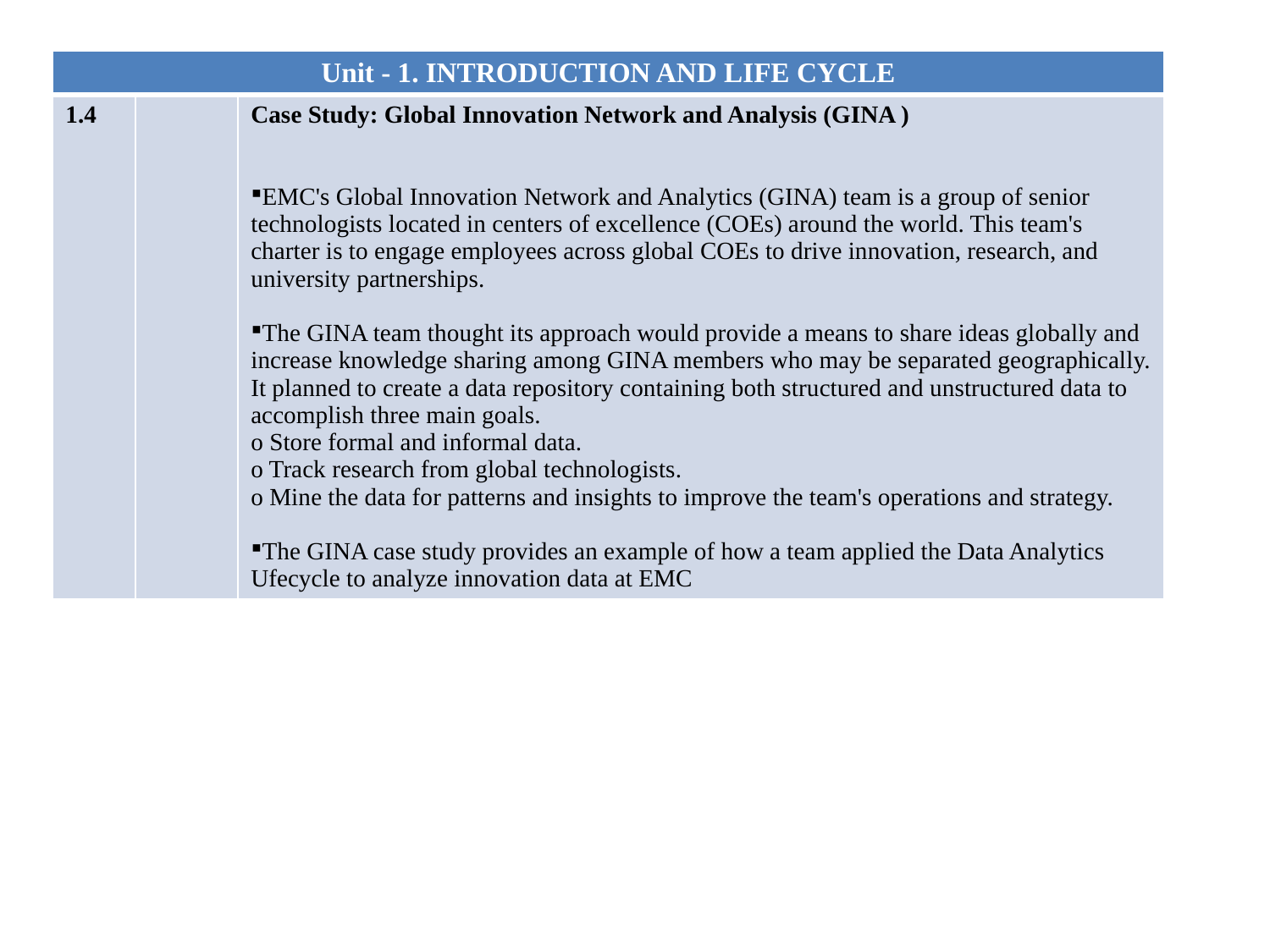

| Unit - 1. INTRODUCTION AND LIFE CYCLE |  |  |
| --- | --- | --- |
| 1.4 |  | Case Study: Global Innovation Network and Analysis (GINA ) EMC's Global Innovation Network and Analytics (GINA) team is a group of senior technologists located in centers of excellence (COEs) around the world. This team's charter is to engage employees across global COEs to drive innovation, research, and university partnerships. The GINA team thought its approach would provide a means to share ideas globally and increase knowledge sharing among GINA members who may be separated geographically. It planned to create a data repository containing both structured and unstructured data to accomplish three main goals. o Store formal and informal data. o Track research from global technologists. o Mine the data for patterns and insights to improve the team's operations and strategy. The GINA case study provides an example of how a team applied the Data Analytics Ufecycle to analyze innovation data at EMC |